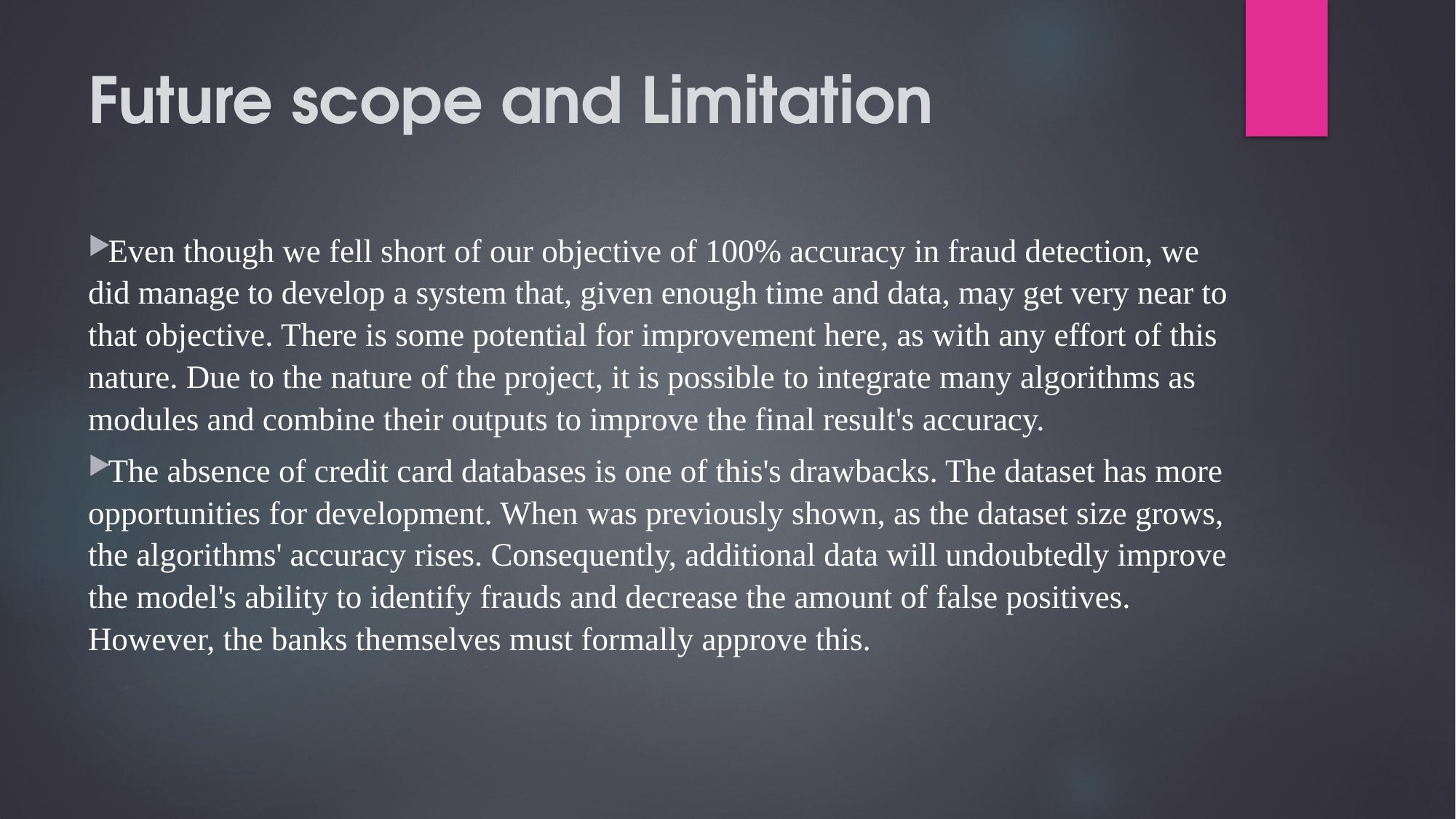

# Future scope and Limitation
Even though we fell short of our objective of 100% accuracy in fraud detection, we did manage to develop a system that, given enough time and data, may get very near to that objective. There is some potential for improvement here, as with any effort of this nature. Due to the nature of the project, it is possible to integrate many algorithms as modules and combine their outputs to improve the final result's accuracy.
The absence of credit card databases is one of this's drawbacks. The dataset has more opportunities for development. When was previously shown, as the dataset size grows, the algorithms' accuracy rises. Consequently, additional data will undoubtedly improve the model's ability to identify frauds and decrease the amount of false positives. However, the banks themselves must formally approve this.